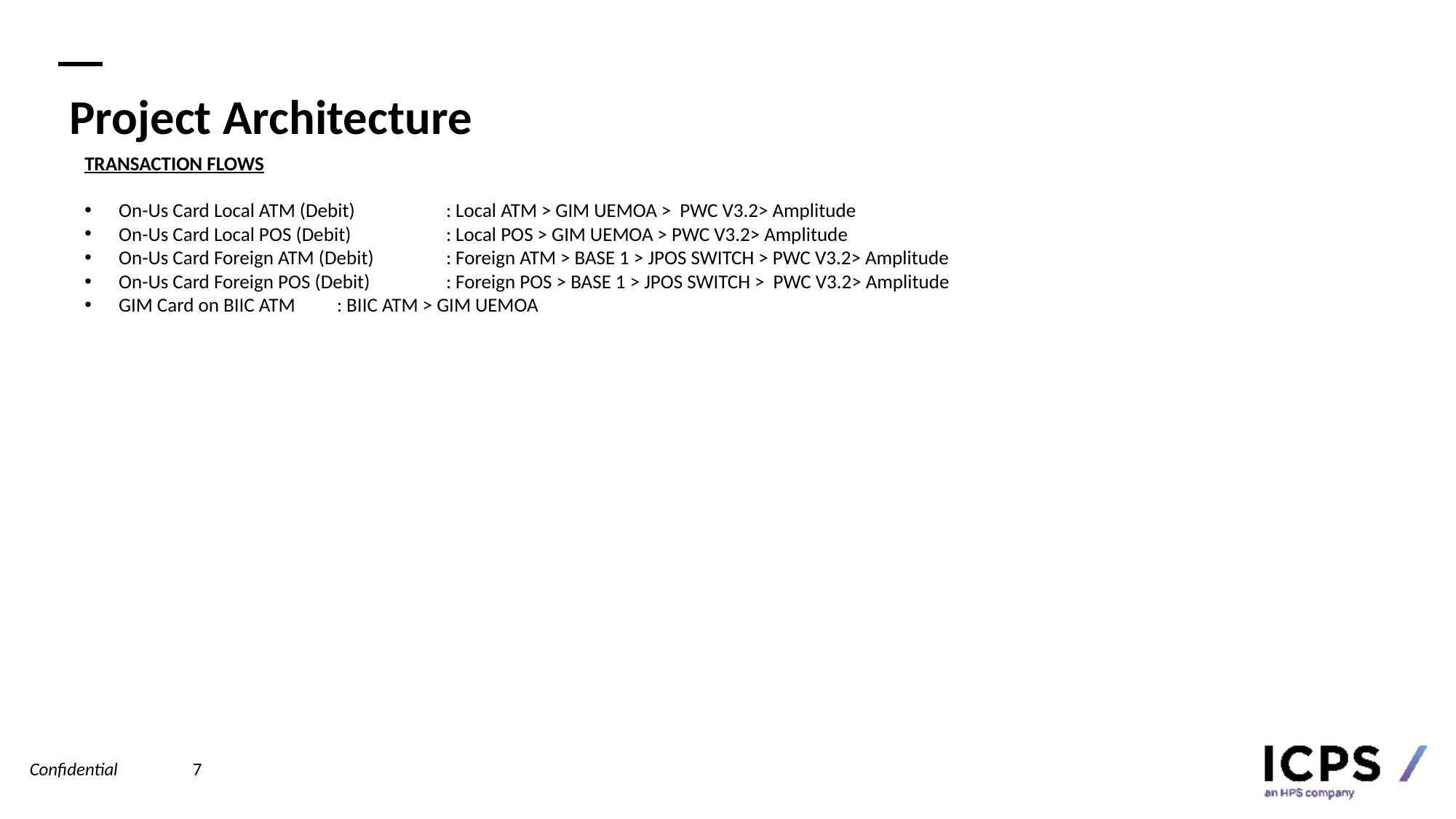

# Project Architecture
TRANSACTION FLOWS

On-Us Card Local ATM (Debit)      	: Local ATM > GIM UEMOA >  PWC V3.2> Amplitude
On-Us Card Local POS (Debit)       	: Local POS > GIM UEMOA > PWC V3.2> Amplitude
On-Us Card Foreign ATM (Debit) 	: Foreign ATM > BASE 1 > JPOS SWITCH > PWC V3.2> Amplitude
On-Us Card Foreign POS (Debit)  	: Foreign POS > BASE 1 > JPOS SWITCH >  PWC V3.2> Amplitude
GIM Card on BIIC ATM      	: BIIC ATM > GIM UEMOA
Confidential
7